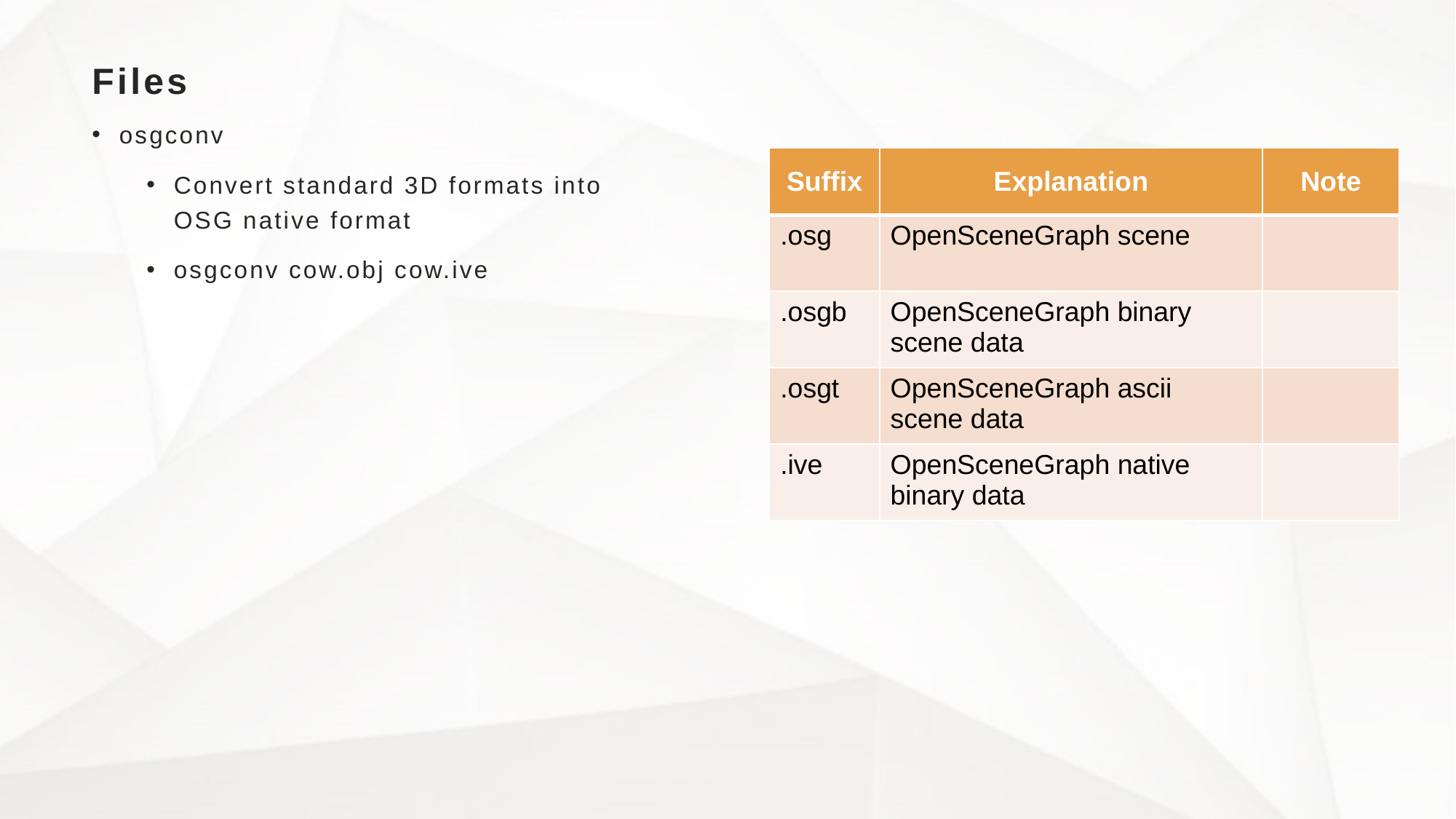

# Files
osgconv
Convert standard 3D formats into OSG native format
osgconv cow.obj cow.ive
| Suffix | Explanation | Note |
| --- | --- | --- |
| .osg | OpenSceneGraph scene |  |
| .osgb | OpenSceneGraph binary scene data |  |
| .osgt | OpenSceneGraph ascii scene data |  |
| .ive | OpenSceneGraph native binary data |  |